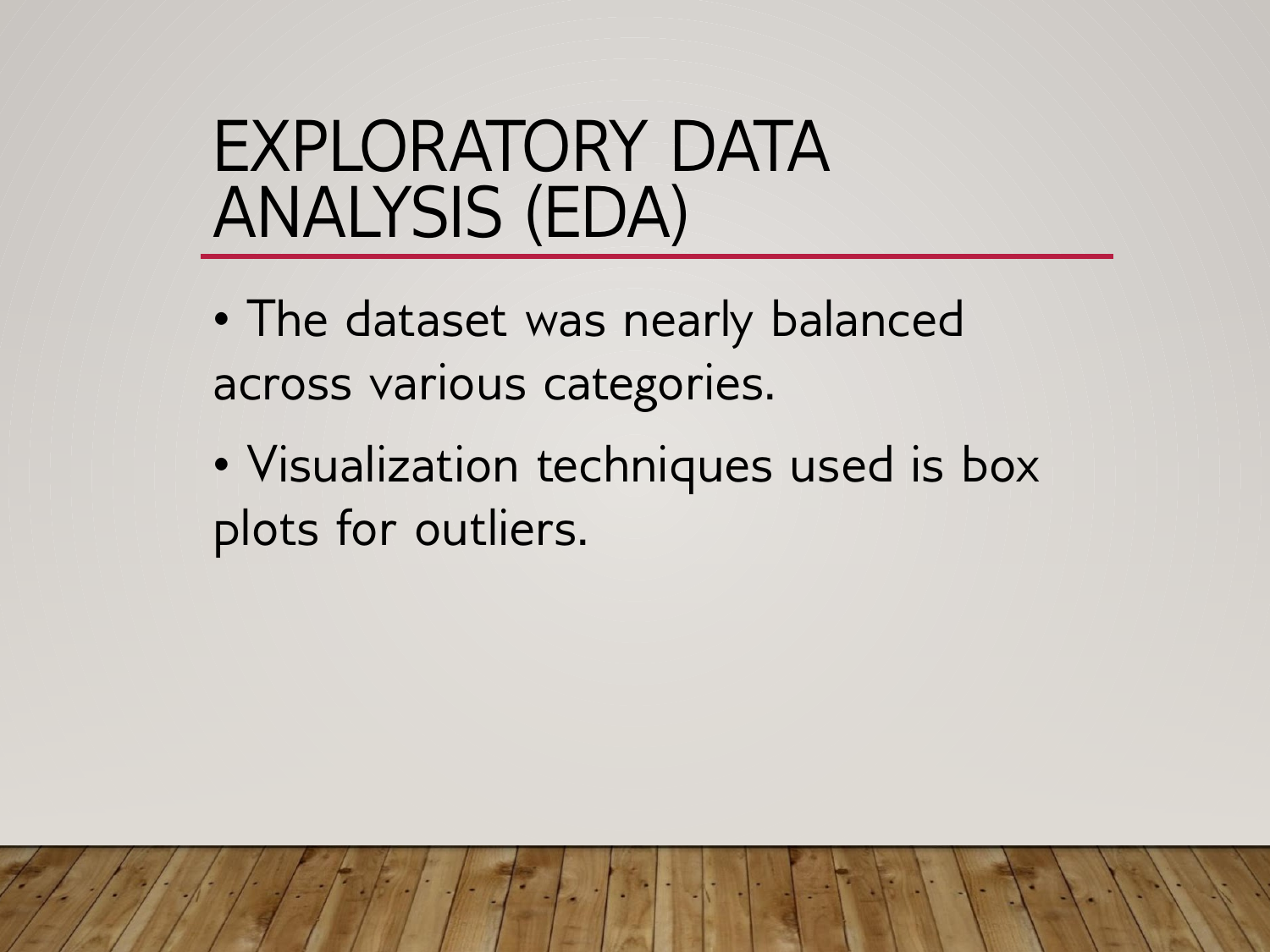

# EXPLORATORY DATA ANALYSIS (EDA)
• The dataset was nearly balanced across various categories.
• Visualization techniques used is box plots for outliers.